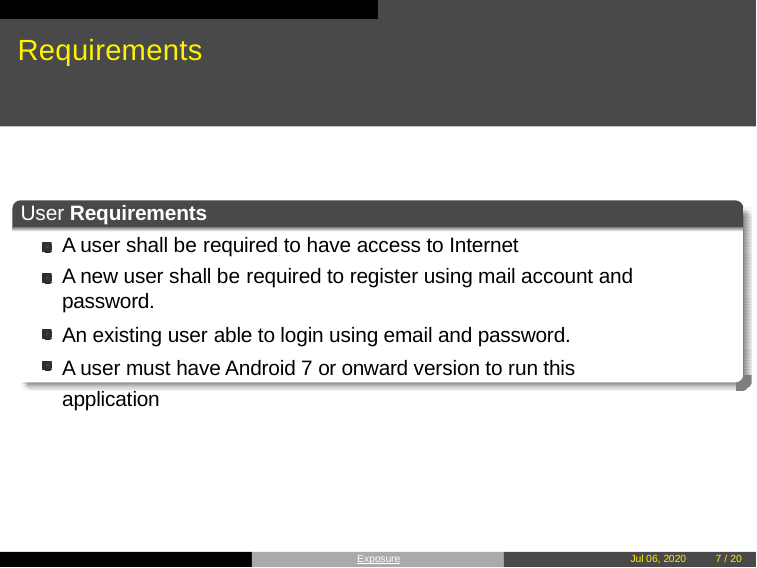

# Requirements
User Requirements
A user shall be required to have access to Internet
A new user shall be required to register using mail account and  password.
An existing user able to login using email and password.
A user must have Android 7 or onward version to run this application

Exposure
Jul 06, 2020
7 / 20